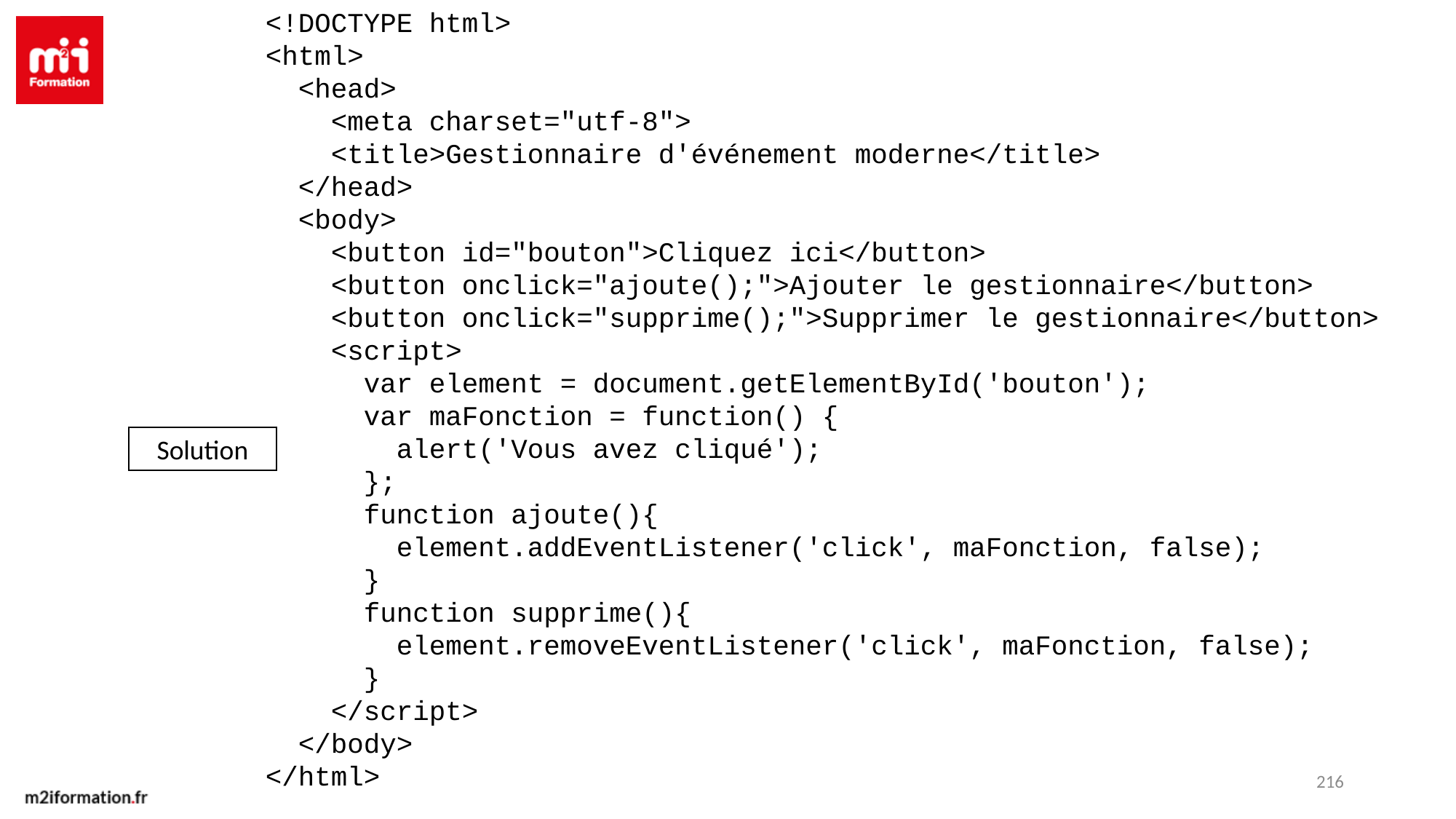

<!DOCTYPE html>
<html>
  <head>
    <meta charset="utf-8">
    <title>Gestionnaire d'événement moderne</title>
  </head>
  <body>
    <button id="bouton">Cliquez ici</button>
    <button onclick="ajoute();">Ajouter le gestionnaire</button>
    <button onclick="supprime();">Supprimer le gestionnaire</button>
    <script>
      var element = document.getElementById('bouton');
      var maFonction = function() {
        alert('Vous avez cliqué');
      };
      function ajoute(){
        element.addEventListener('click', maFonction, false);
      }
      function supprime(){
        element.removeEventListener('click', maFonction, false);
      }
    </script>
  </body>
</html>
Solution
216